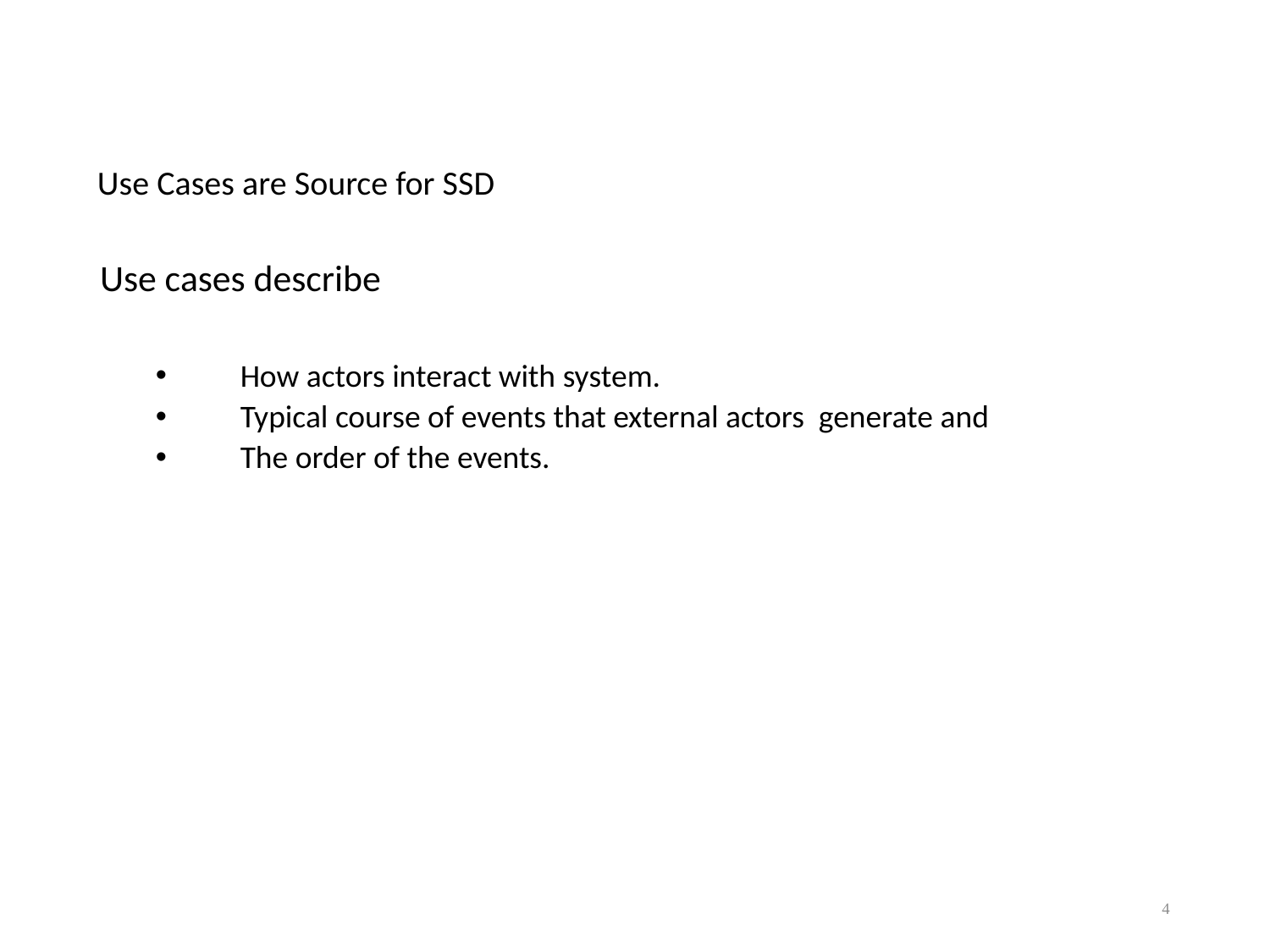

# Use Cases are Source for SSD
Use cases describe

How actors interact with system.
Typical course of events that external actors  generate and
The order of the events.

4